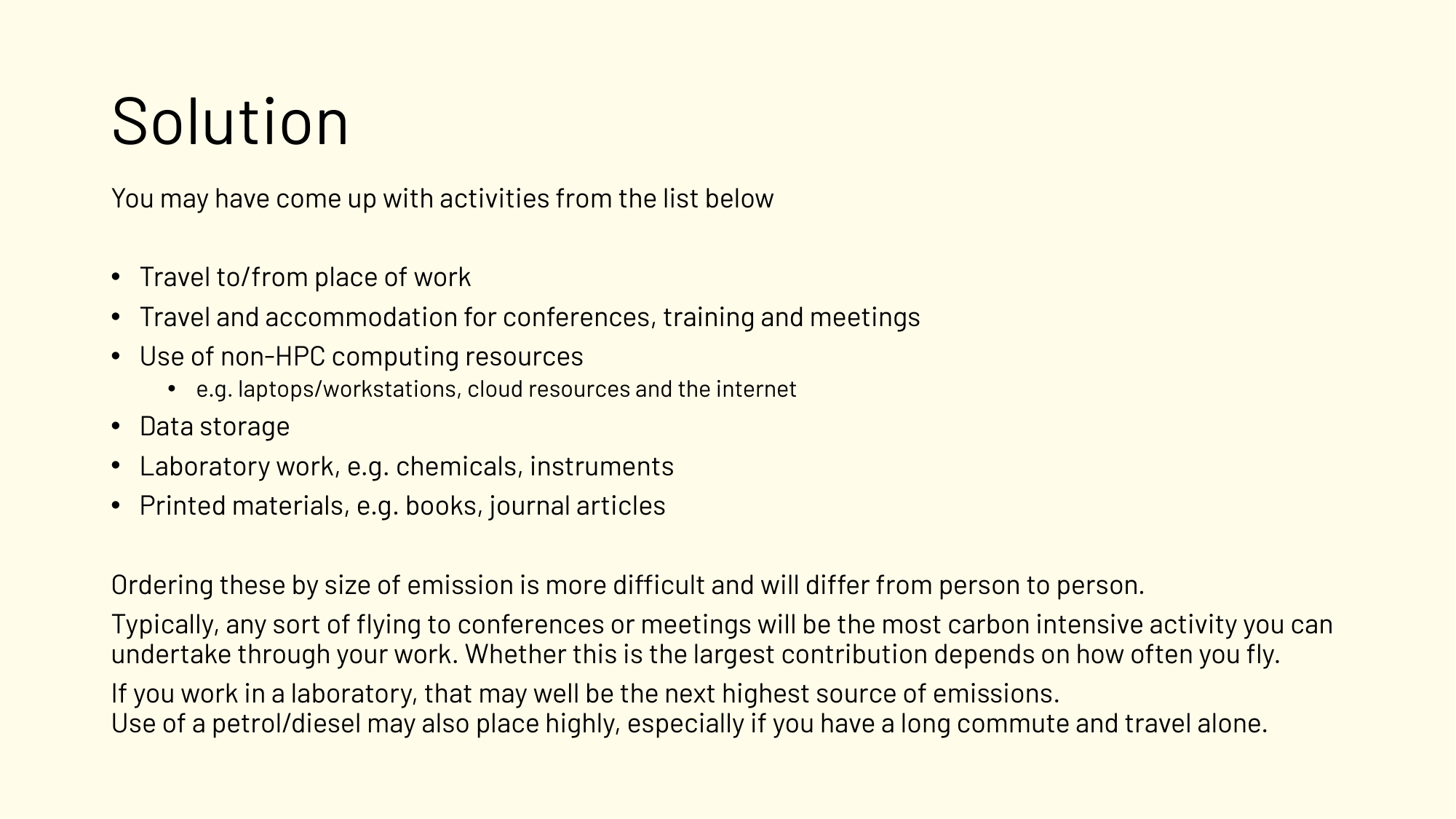

# Solution
You may have come up with activities from the list below

Travel to/from place of work
Travel and accommodation for conferences, training and meetings
Use of non-HPC computing resources
e.g. laptops/workstations, cloud resources and the internet
Data storage
Laboratory work, e.g. chemicals, instruments
Printed materials, e.g. books, journal articles

Ordering these by size of emission is more difficult and will differ from person to person.
Typically, any sort of flying to conferences or meetings will be the most carbon intensive activity you can undertake through your work. Whether this is the largest contribution depends on how often you fly.
If you work in a laboratory, that may well be the next highest source of emissions.
Use of a petrol/diesel may also place highly, especially if you have a long commute and travel alone.